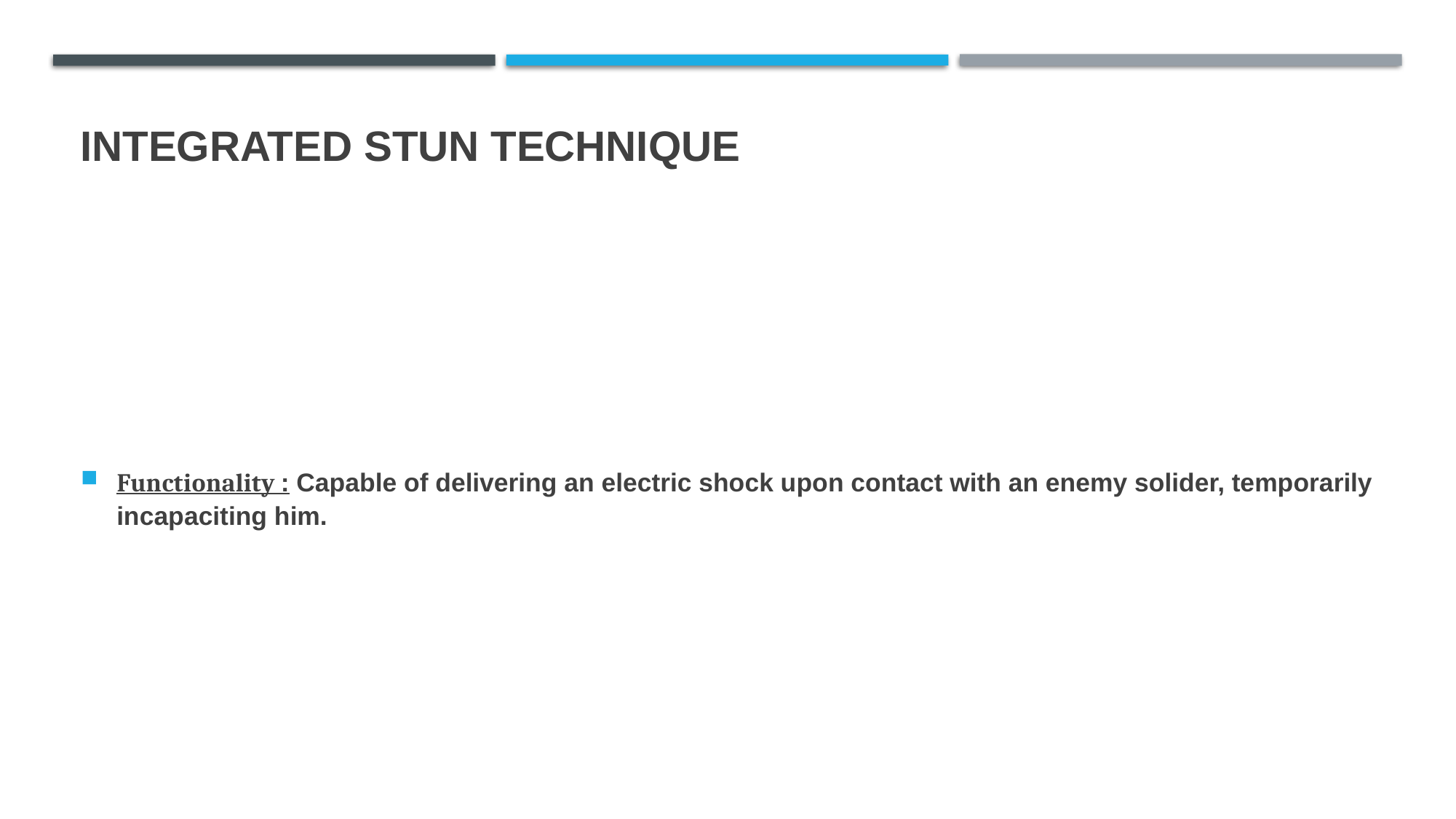

# Integrated stun technique
Functionality : Capable of delivering an electric shock upon contact with an enemy solider, temporarily incapaciting him.